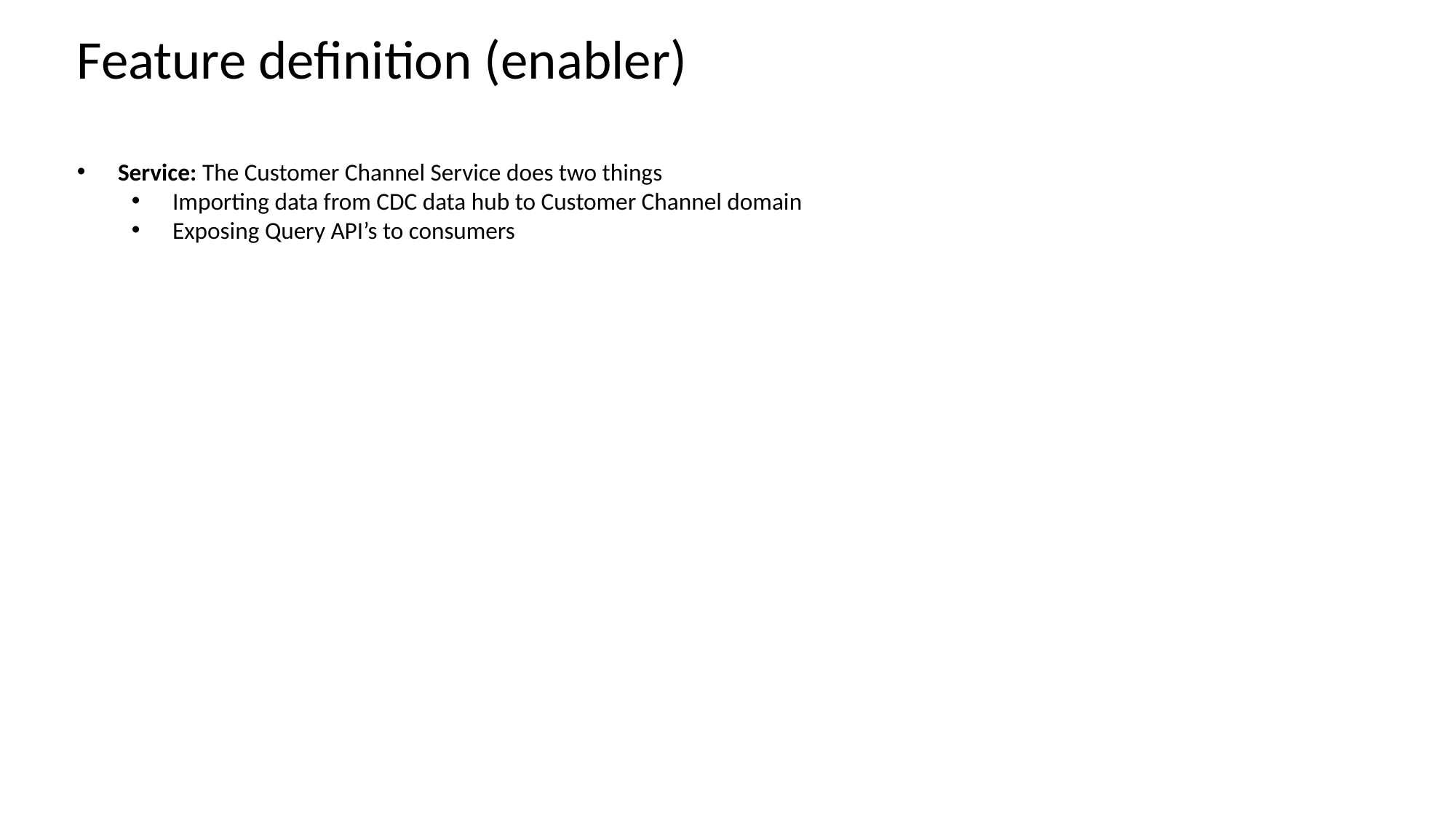

Feature definition (enabler)
Service: The Customer Channel Service does two things
Importing data from CDC data hub to Customer Channel domain
Exposing Query API’s to consumers